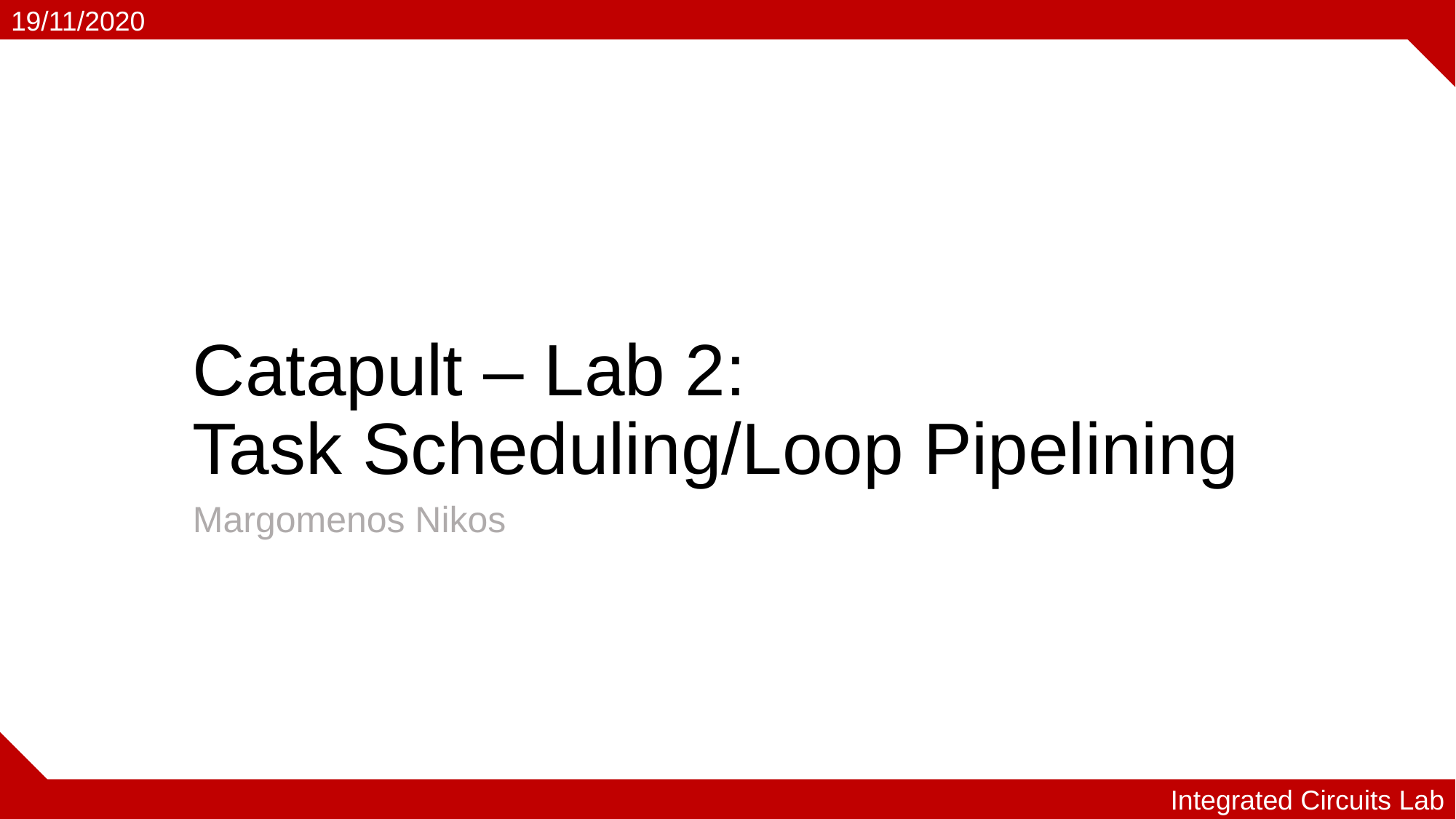

19/11/2020
# Catapult – Lab 2: Task Scheduling/Loop Pipelining
Margomenos Nikos
Integrated Circuits Lab